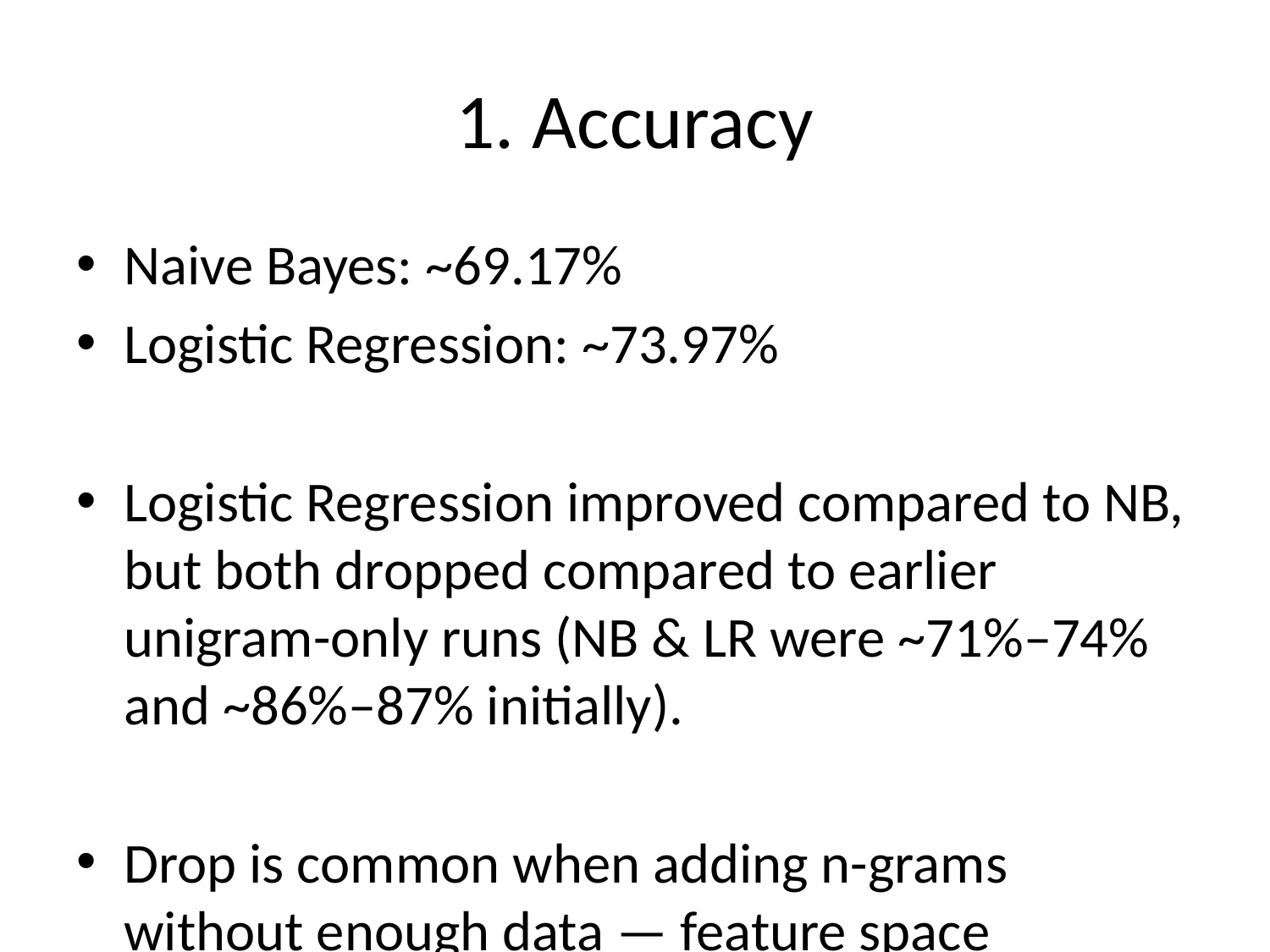

# 1. Accuracy
Naive Bayes: ~69.17%
Logistic Regression: ~73.97%

Logistic Regression improved compared to NB, but both dropped compared to earlier unigram-only runs (NB & LR were ~71%–74% and ~86%–87% initially).

Drop is common when adding n-grams without enough data — feature space becomes sparse, and signal dilution occurs if many features are rare.